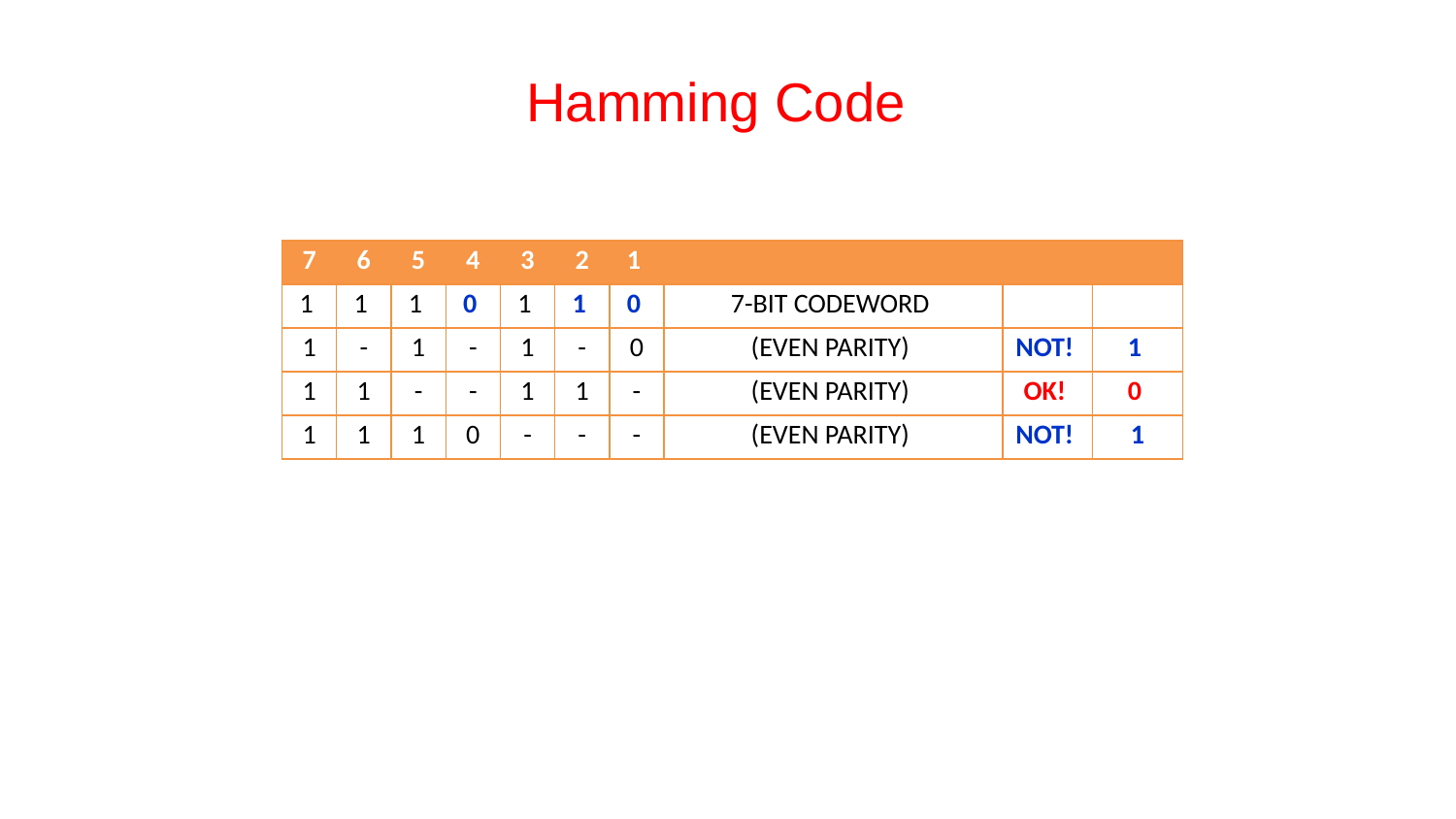

# Hamming Code
| 7 | 6 | 5 | 4 | 3 | 2 | 1 |  |  |  |
| --- | --- | --- | --- | --- | --- | --- | --- | --- | --- |
| 1 | 1 | 1 | 0 | 1 | 1 | 0 | 7-BIT CODEWORD |  |  |
| 1 | - | 1 | - | 1 | - | 0 | (EVEN PARITY) | NOT! | 1 |
| 1 | 1 | - | - | 1 | 1 | - | (EVEN PARITY) | OK! | 0 |
| 1 | 1 | 1 | 0 | - | - | - | (EVEN PARITY) | NOT! | 1 |